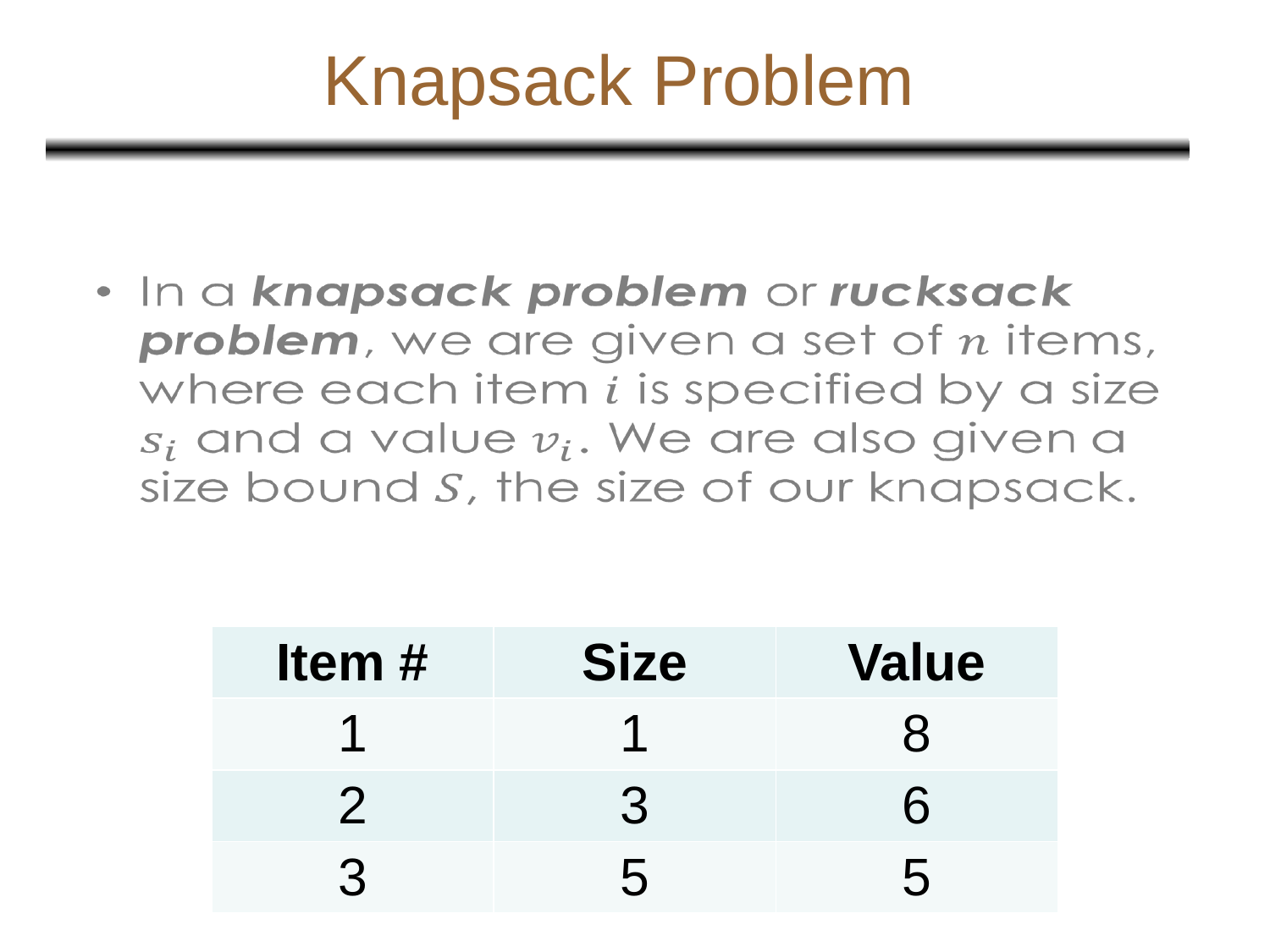

# Knapsack Problem

| Item # | Size | Value |
| --- | --- | --- |
| 1 | 1 | 8 |
| 2 | 3 | 6 |
| 3 | 5 | 5 |